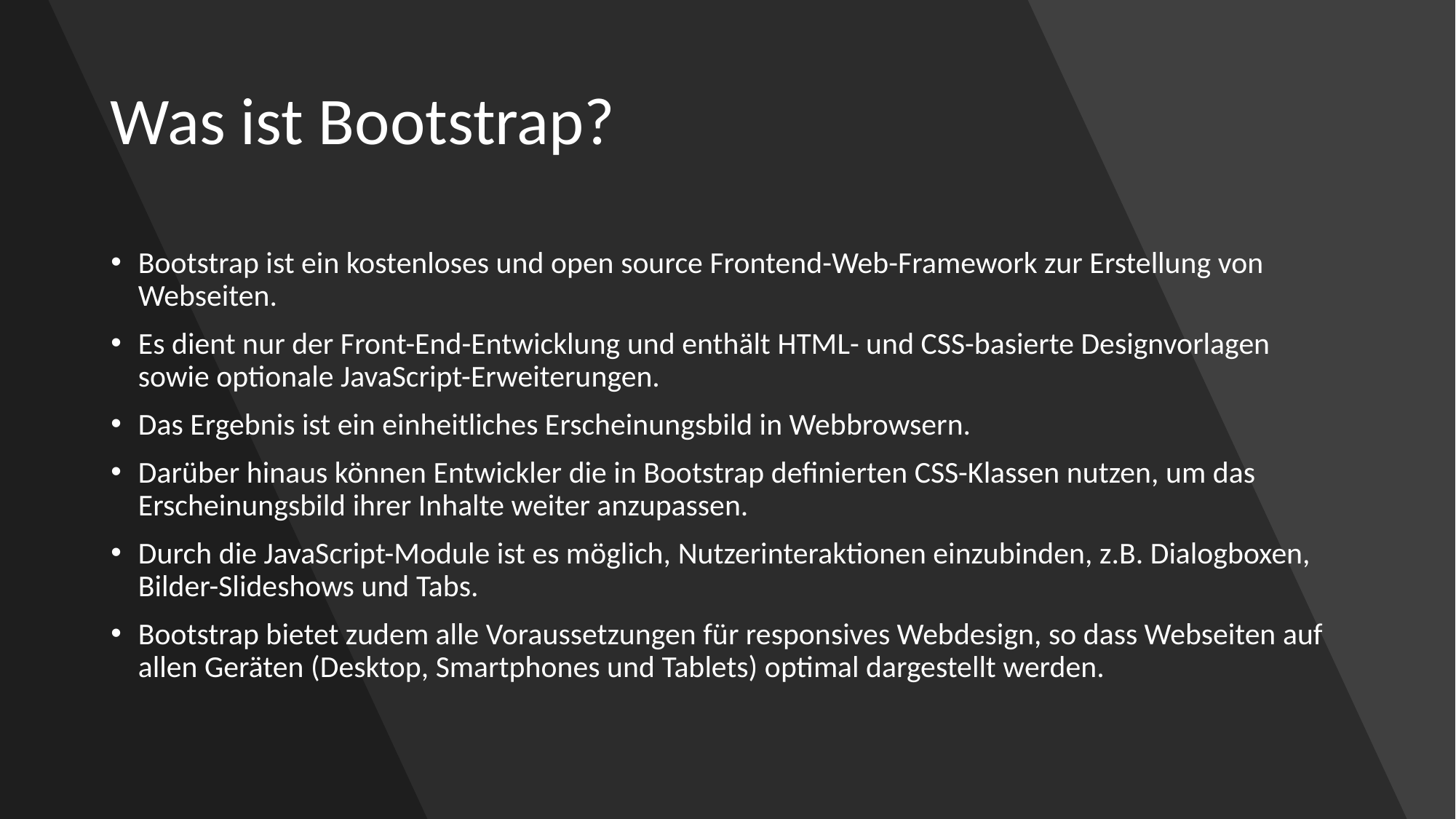

# Was ist Bootstrap?
Bootstrap ist ein kostenloses und open source Frontend-Web-Framework zur Erstellung von Webseiten.
Es dient nur der Front-End-Entwicklung und enthält HTML- und CSS-basierte Designvorlagen sowie optionale JavaScript-Erweiterungen.
Das Ergebnis ist ein einheitliches Erscheinungsbild in Webbrowsern.
Darüber hinaus können Entwickler die in Bootstrap definierten CSS-Klassen nutzen, um das Erscheinungsbild ihrer Inhalte weiter anzupassen.
Durch die JavaScript-Module ist es möglich, Nutzerinteraktionen einzubinden, z.B. Dialogboxen, Bilder-Slideshows und Tabs.
Bootstrap bietet zudem alle Voraussetzungen für responsives Webdesign, so dass Webseiten auf allen Geräten (Desktop, Smartphones und Tablets) optimal dargestellt werden.